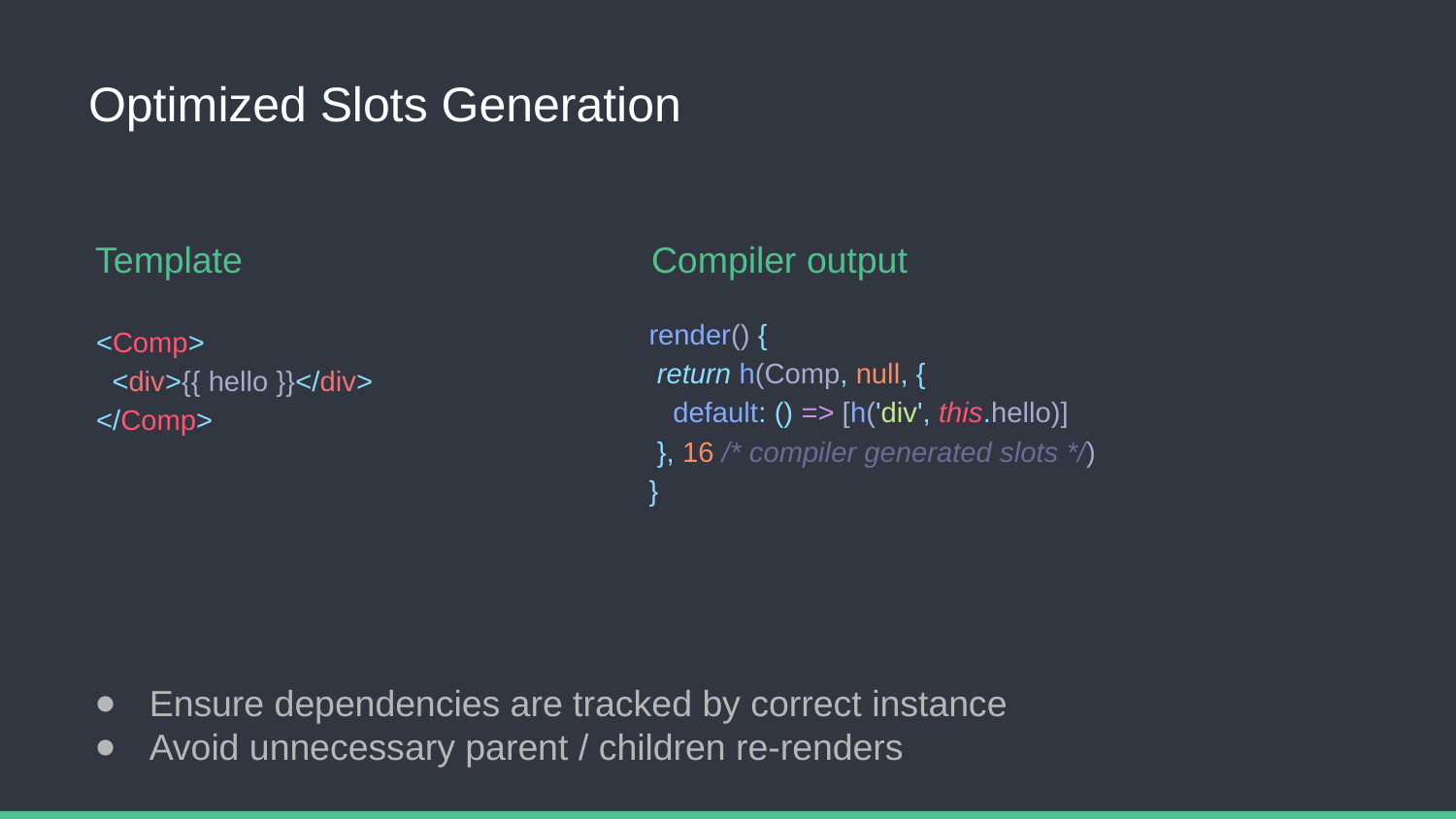

# Optimized Slots Generation
Template
Compiler output
render() {
 return h(Comp, null, {
   default: () => [h('div', this.hello)]
 }, 16 /* compiler generated slots */)
}

<Comp>
  <div>{{ hello }}</div>
</Comp>

Ensure dependencies are tracked by correct instance
Avoid unnecessary parent / children re-renders